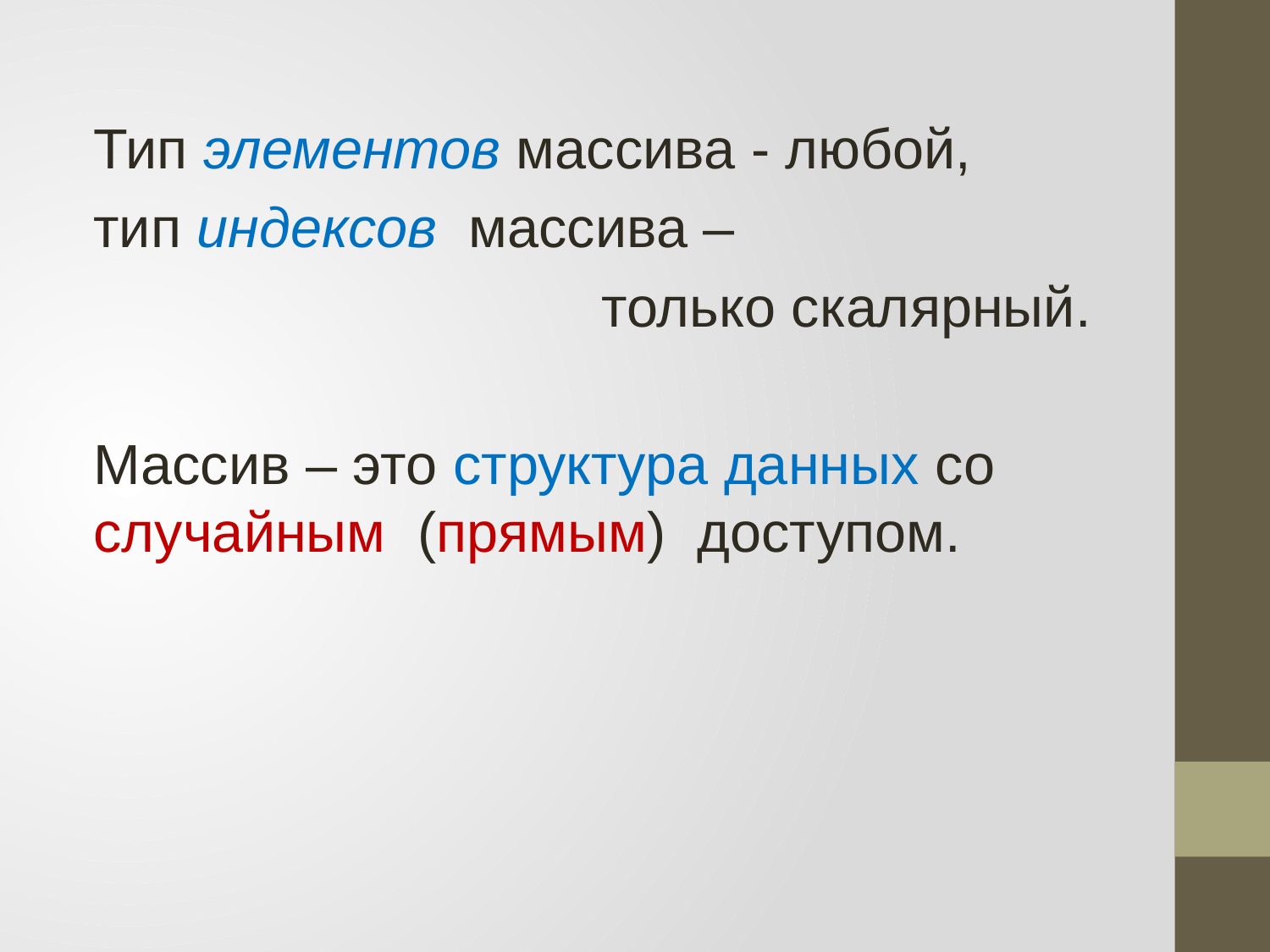

Тип элементов массива - любой,
тип индексов  массива –
				только скалярный.

Массив – это структура данных со случайным  (прямым)  доступом.